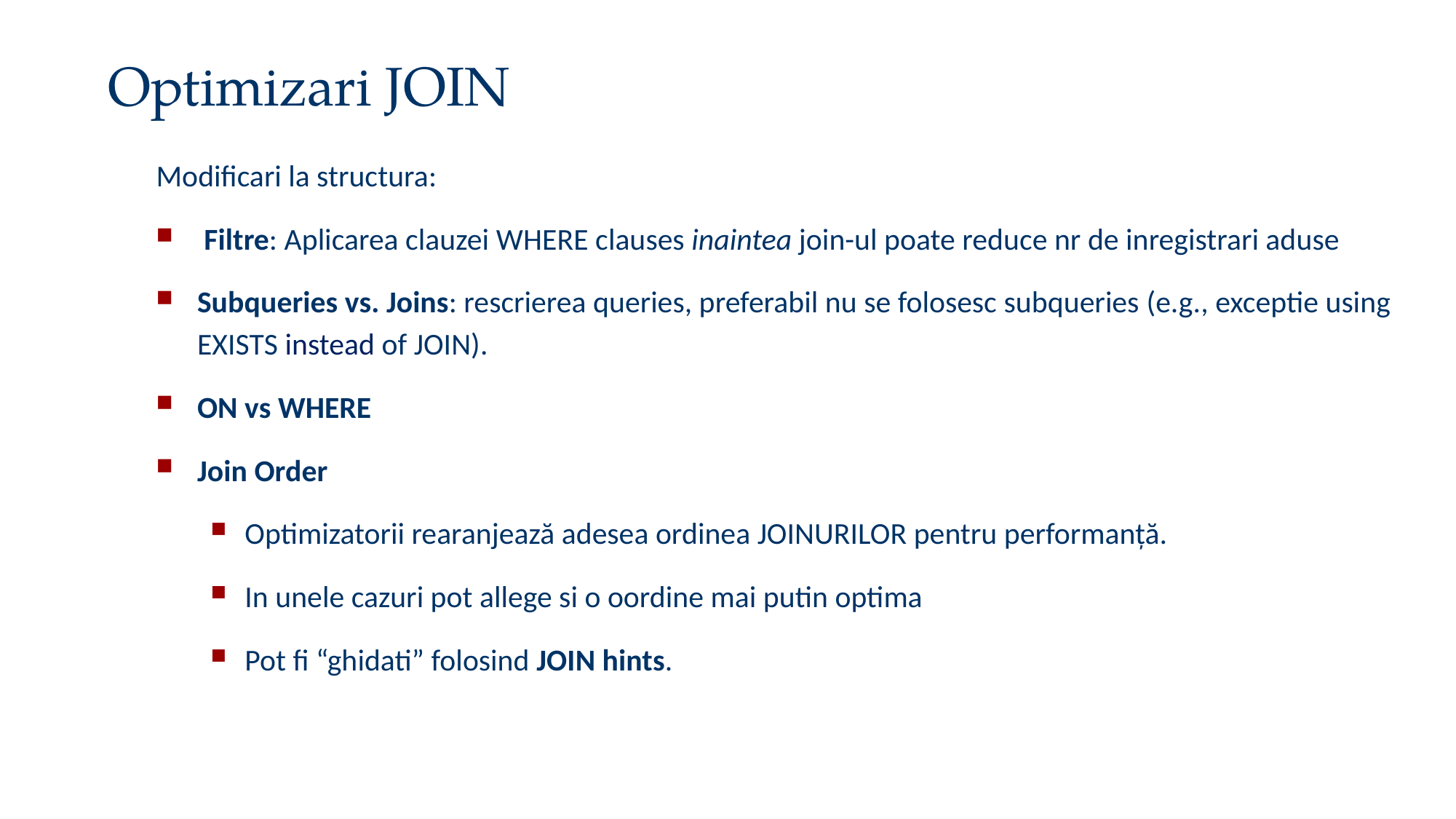

49
# Optimizari JOIN
Modificari la structura:
 Filtre: Aplicarea clauzei WHERE clauses inaintea join-ul poate reduce nr de inregistrari aduse
Subqueries vs. Joins: rescrierea queries, preferabil nu se folosesc subqueries (e.g., exceptie using EXISTS instead of JOIN).
ON vs WHERE
Join Order
Optimizatorii rearanjează adesea ordinea JOINURILOR pentru performanță.
In unele cazuri pot allege si o oordine mai putin optima
Pot fi “ghidati” folosind JOIN hints.